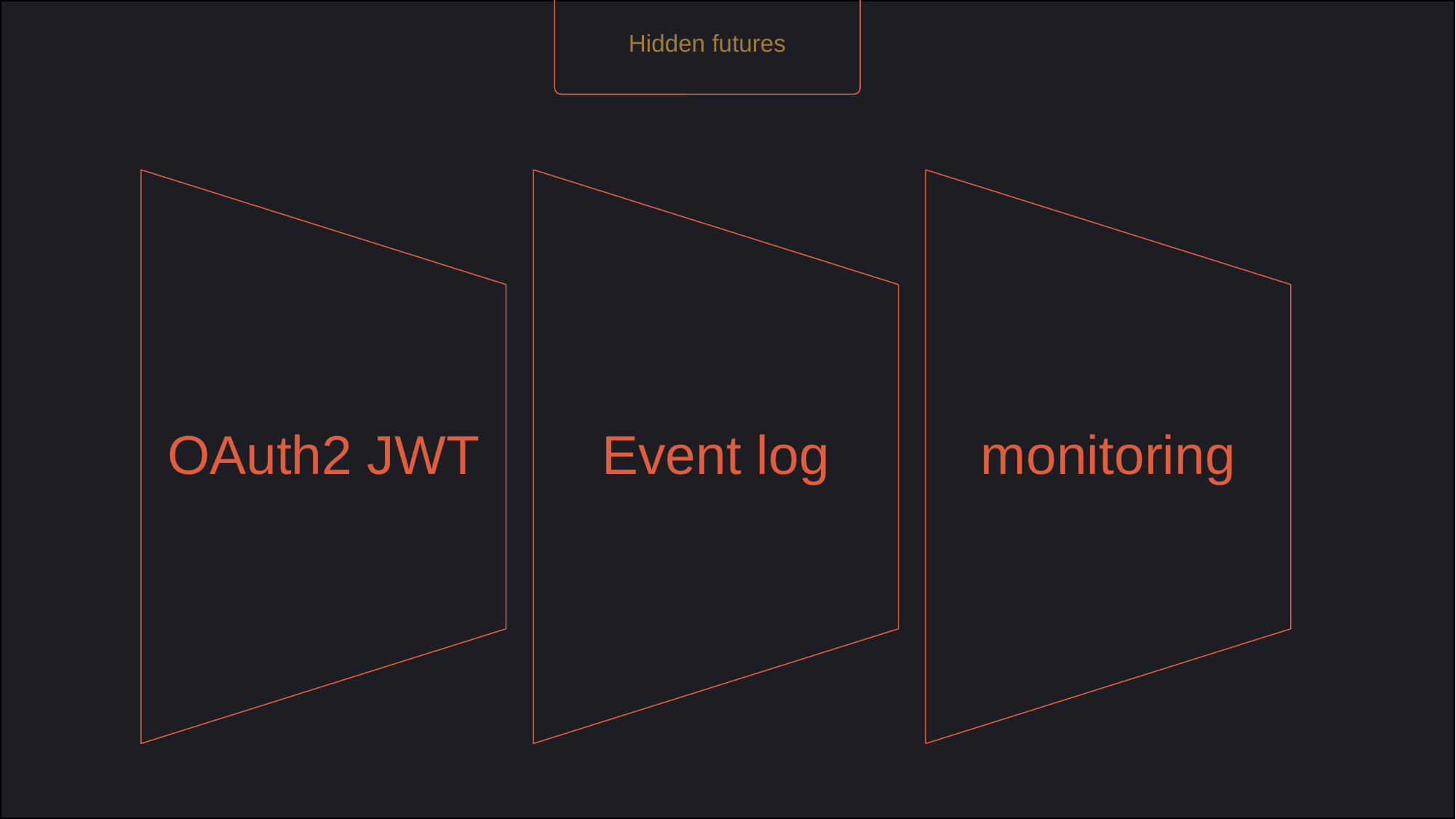

Hidden futures
OAuth2 JWT
Event log
monitoring